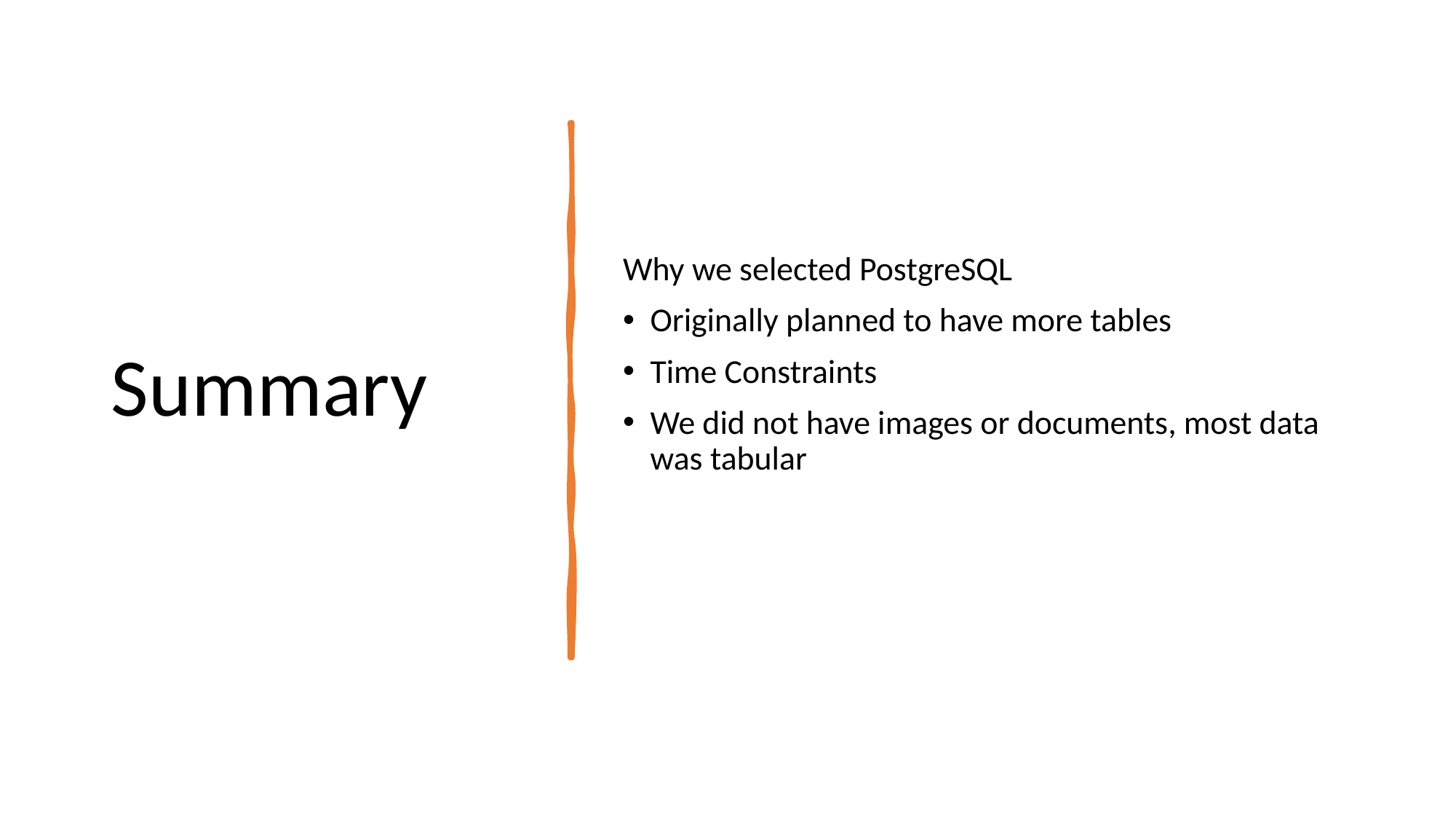

# Summary
Why we selected PostgreSQL
Originally planned to have more tables
Time Constraints
We did not have images or documents, most data was tabular